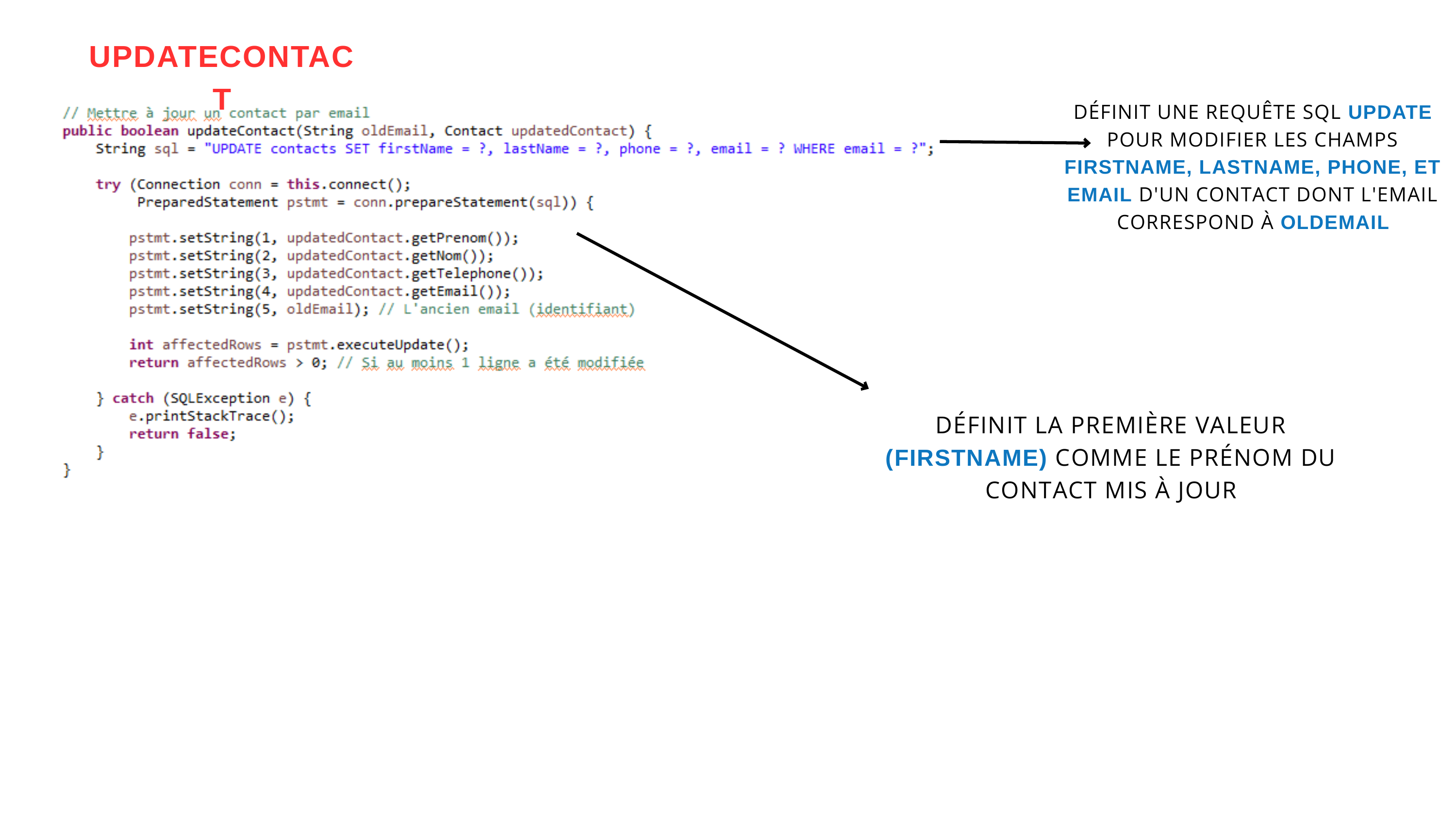

UPDATECONTACT
DÉFINIT UNE REQUÊTE SQL UPDATE POUR MODIFIER LES CHAMPS FIRSTNAME, LASTNAME, PHONE, ET EMAIL D'UN CONTACT DONT L'EMAIL CORRESPOND À OLDEMAIL

DÉFINIT LA PREMIÈRE VALEUR (FIRSTNAME) COMME LE PRÉNOM DU CONTACT MIS À JOUR